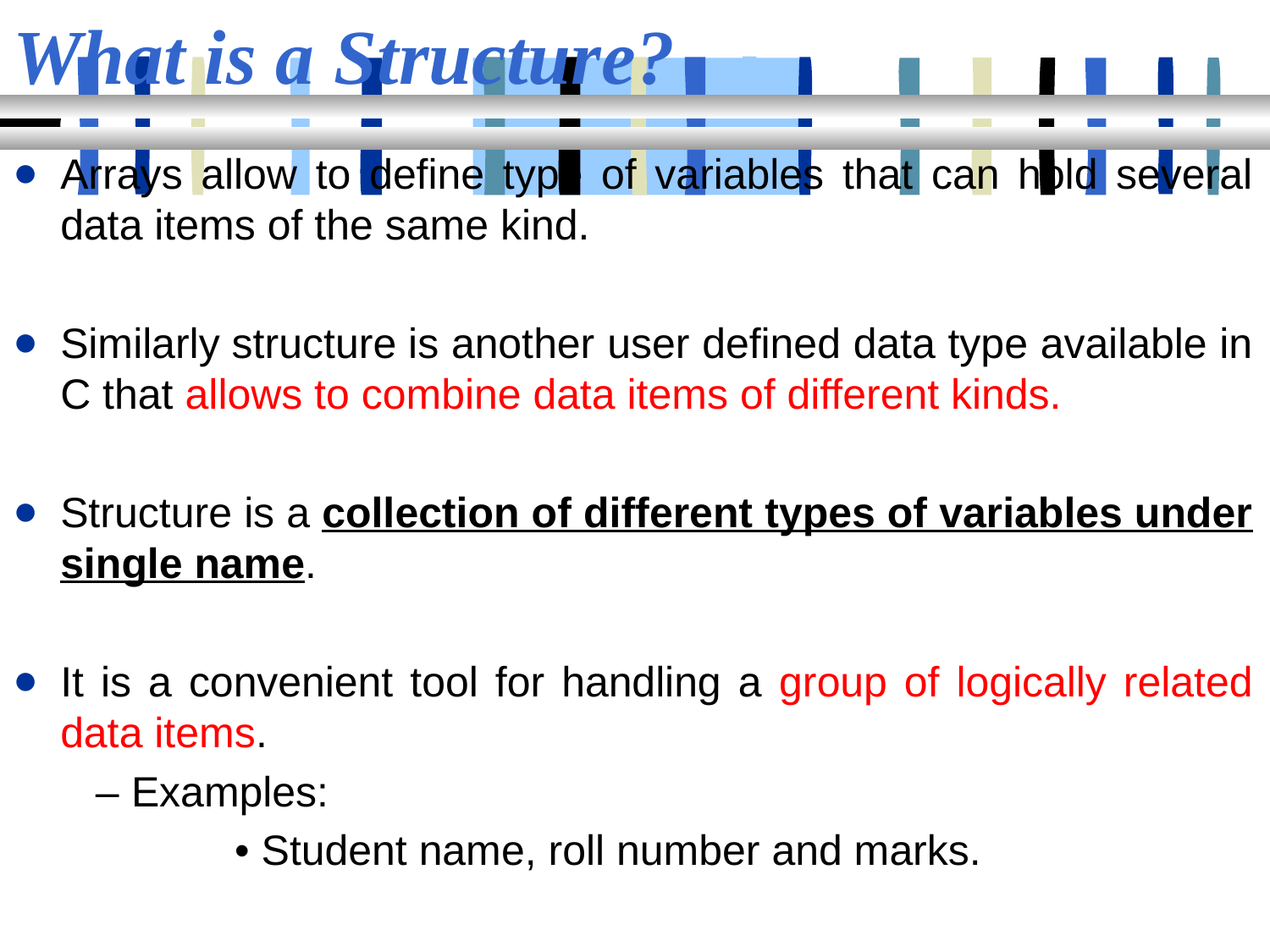

# What is a Structure?
Arrays allow to define type of variables that can hold several data items of the same kind.

Similarly structure is another user defined data type available in C that allows to combine data items of different kinds.

Structure is a collection of different types of variables under single name.

It is a convenient tool for handling a group of logically related data items.
	   – Examples:
	     	    • Student name, roll number and marks.